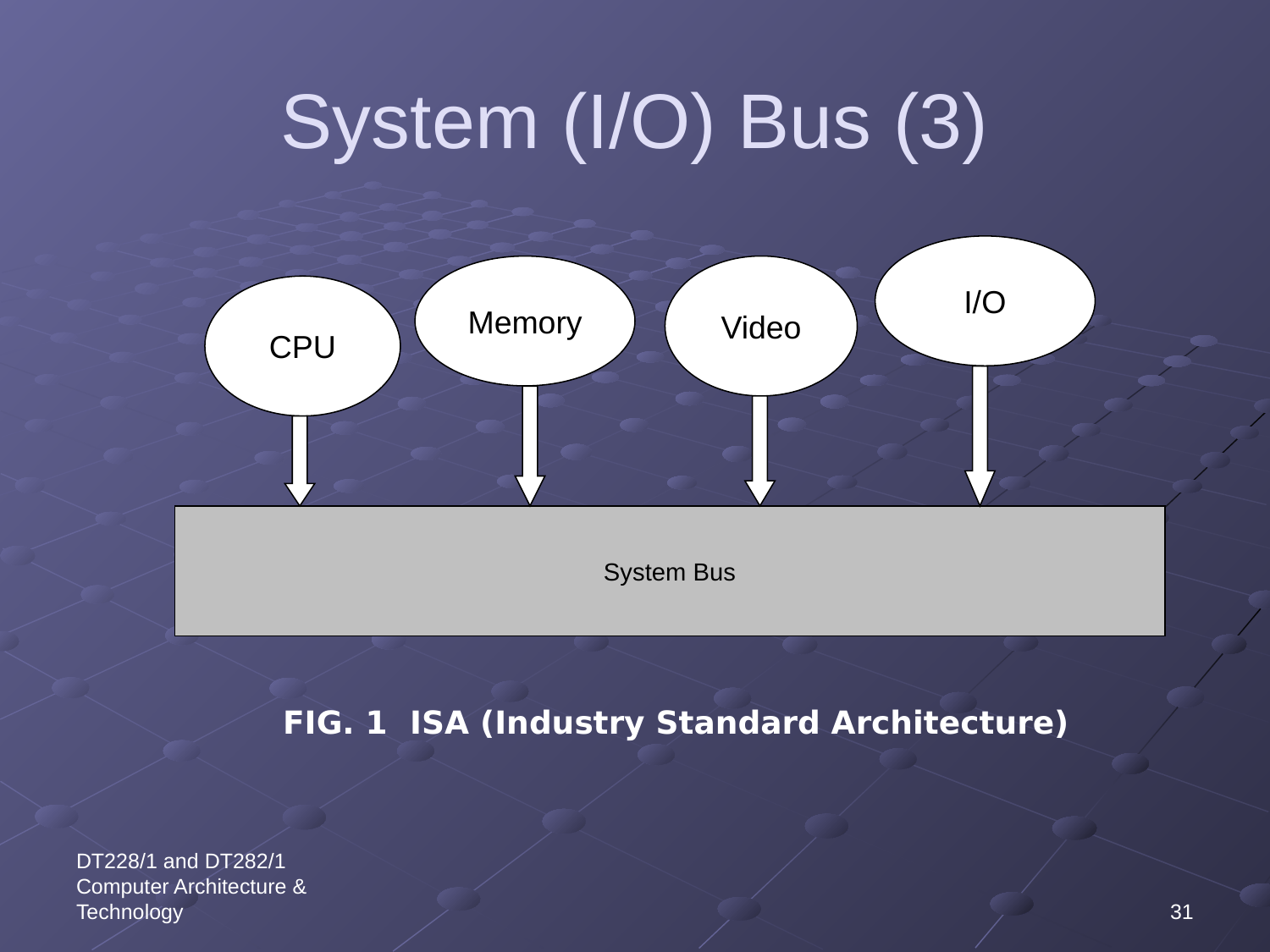

# System (I/O) Bus (3)
I/O
Memory
Video
CPU

System Bus
FIG. 1	ISA (Industry Standard Architecture)
DT228/1 and DT282/1 Computer Architecture & Technology
31